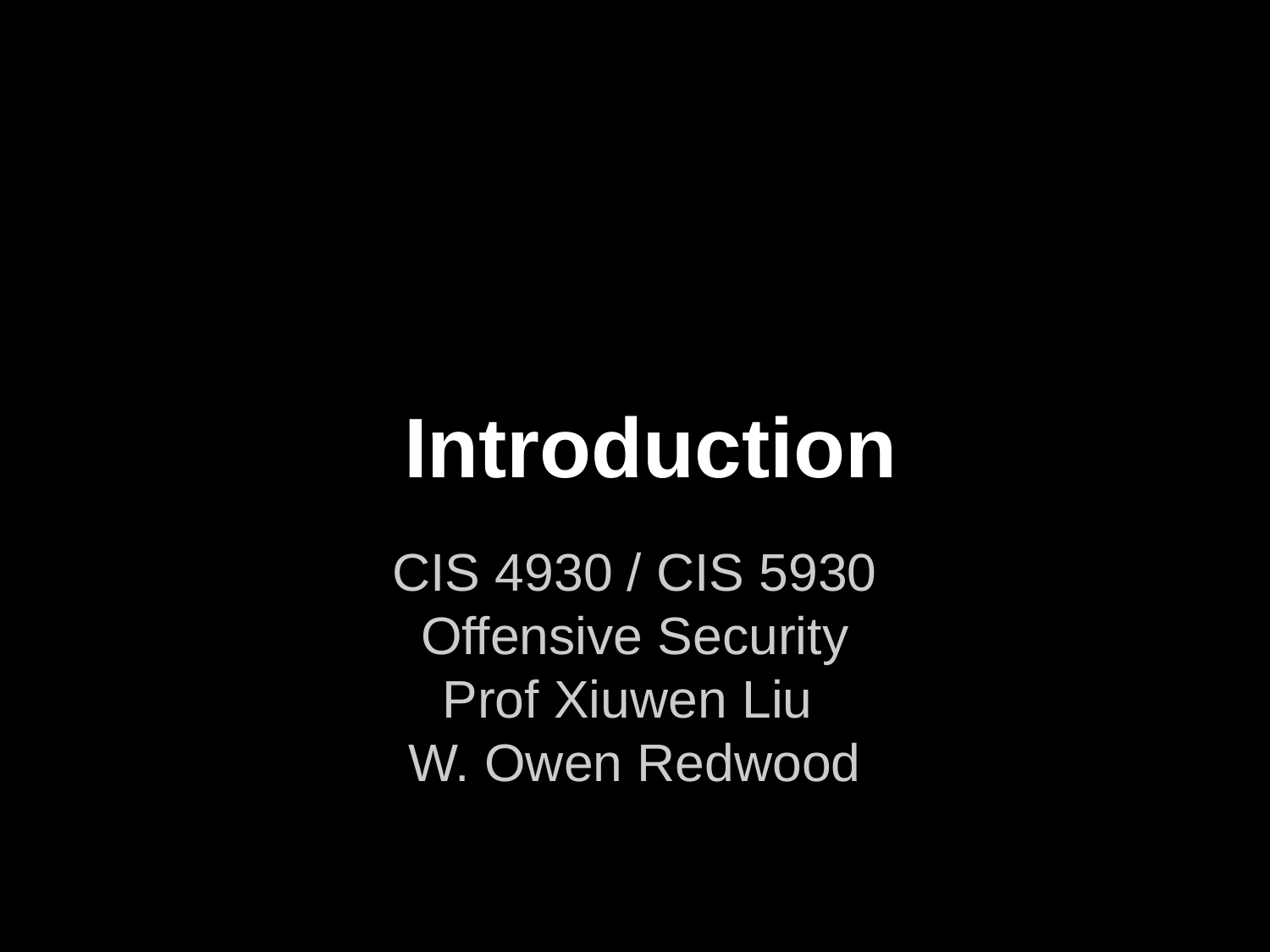

# Introduction
CIS 4930 / CIS 5930
Offensive Security
Prof Xiuwen Liu
W. Owen Redwood